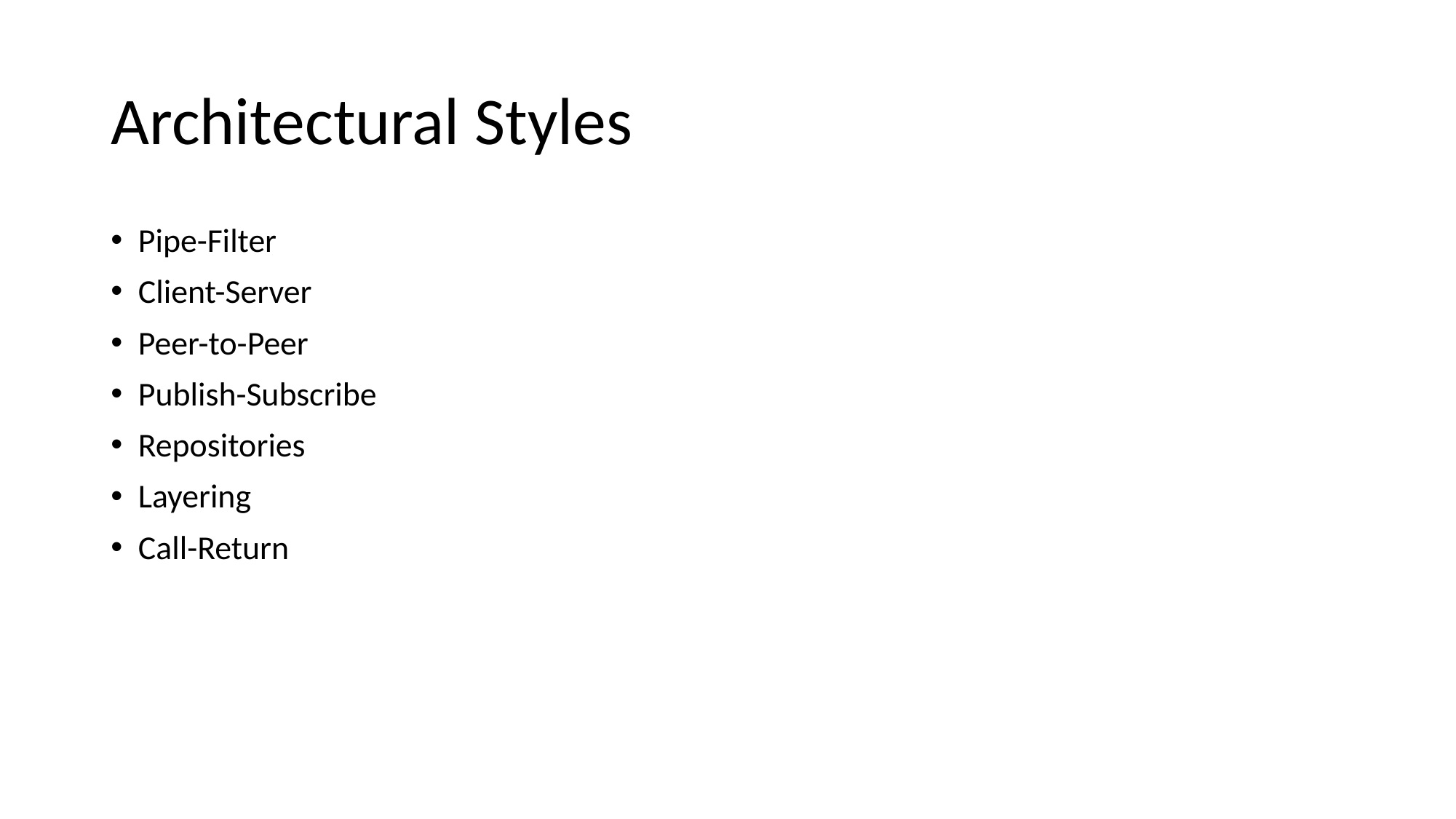

# Architectural Styles
Pipe-Filter
Client-Server
Peer-to-Peer
Publish-Subscribe
Repositories
Layering
Call-Return